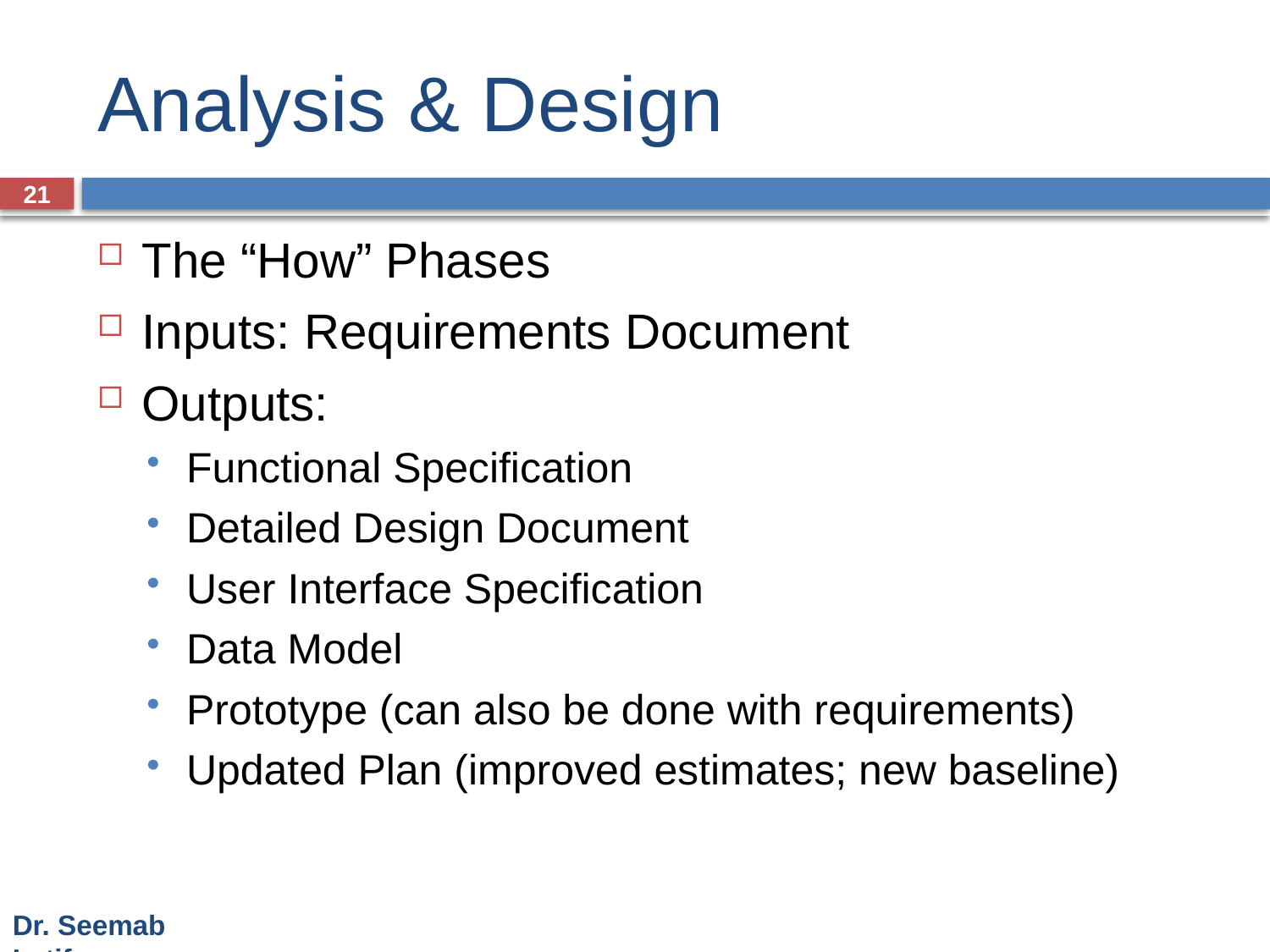

# Analysis & Design
21
The “How” Phases
Inputs: Requirements Document
Outputs:
Functional Specification
Detailed Design Document
User Interface Specification
Data Model
Prototype (can also be done with requirements)
Updated Plan (improved estimates; new baseline)